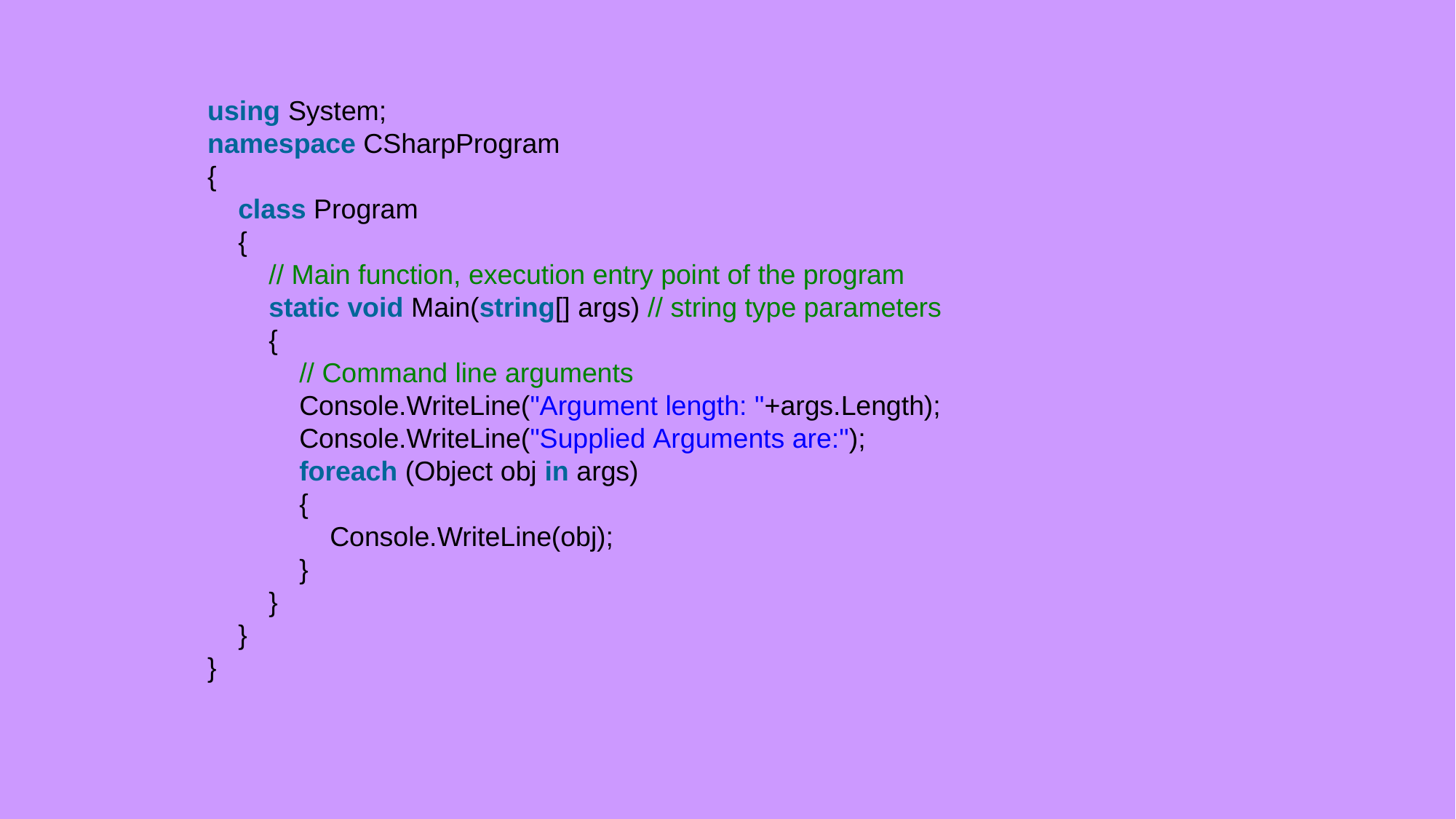

using System;
namespace CSharpProgram
{
    class Program
    {
        // Main function, execution entry point of the program
        static void Main(string[] args) // string type parameters
        {
            // Command line arguments
            Console.WriteLine("Argument length: "+args.Length);
            Console.WriteLine("Supplied Arguments are:");
            foreach (Object obj in args)
            {
                Console.WriteLine(obj);
            }
        }
    }
}